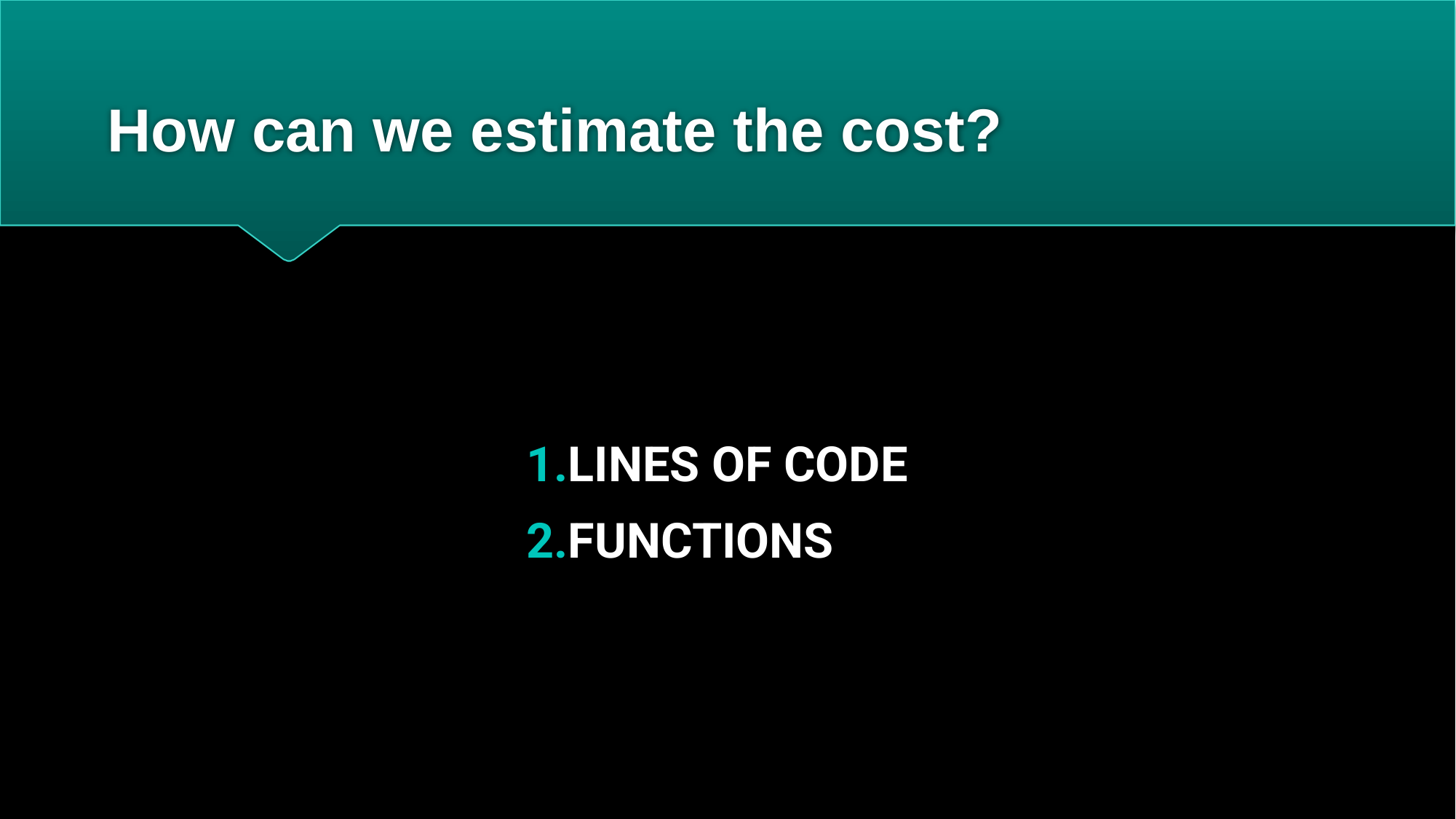

# How can we estimate the cost?
LINES OF CODE
FUNCTIONS